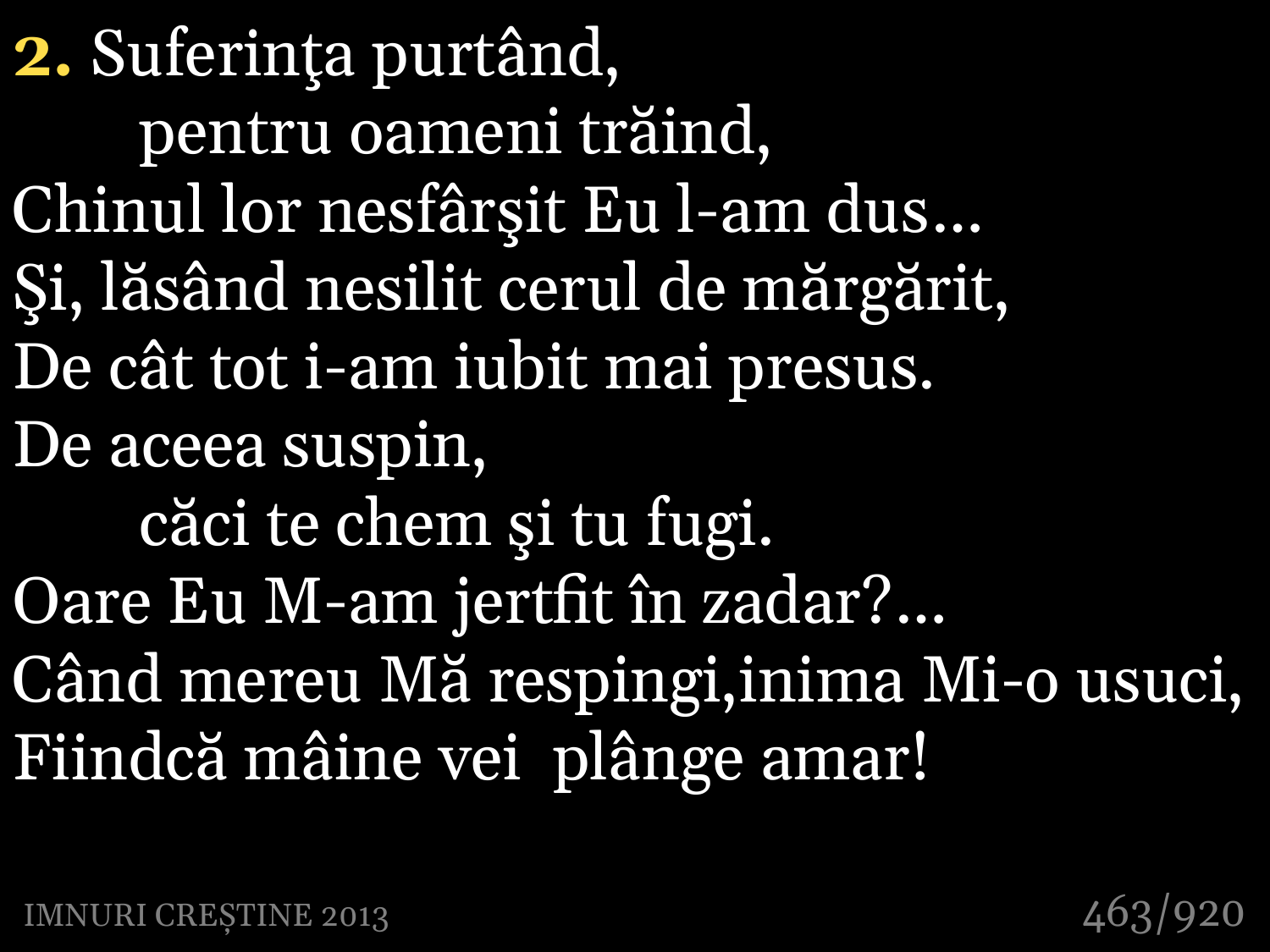

2. Suferinţa purtând,
	pentru oameni trăind,
Chinul lor nesfârşit Eu l-am dus…
Şi, lăsând nesilit cerul de mărgărit,
De cât tot i-am iubit mai presus.
De aceea suspin,
	căci te chem şi tu fugi.
Oare Eu M-am jertfit în zadar?…
Când mereu Mă respingi,inima Mi-o usuci,
Fiindcă mâine vei  plânge amar!
463/920
IMNURI CREȘTINE 2013